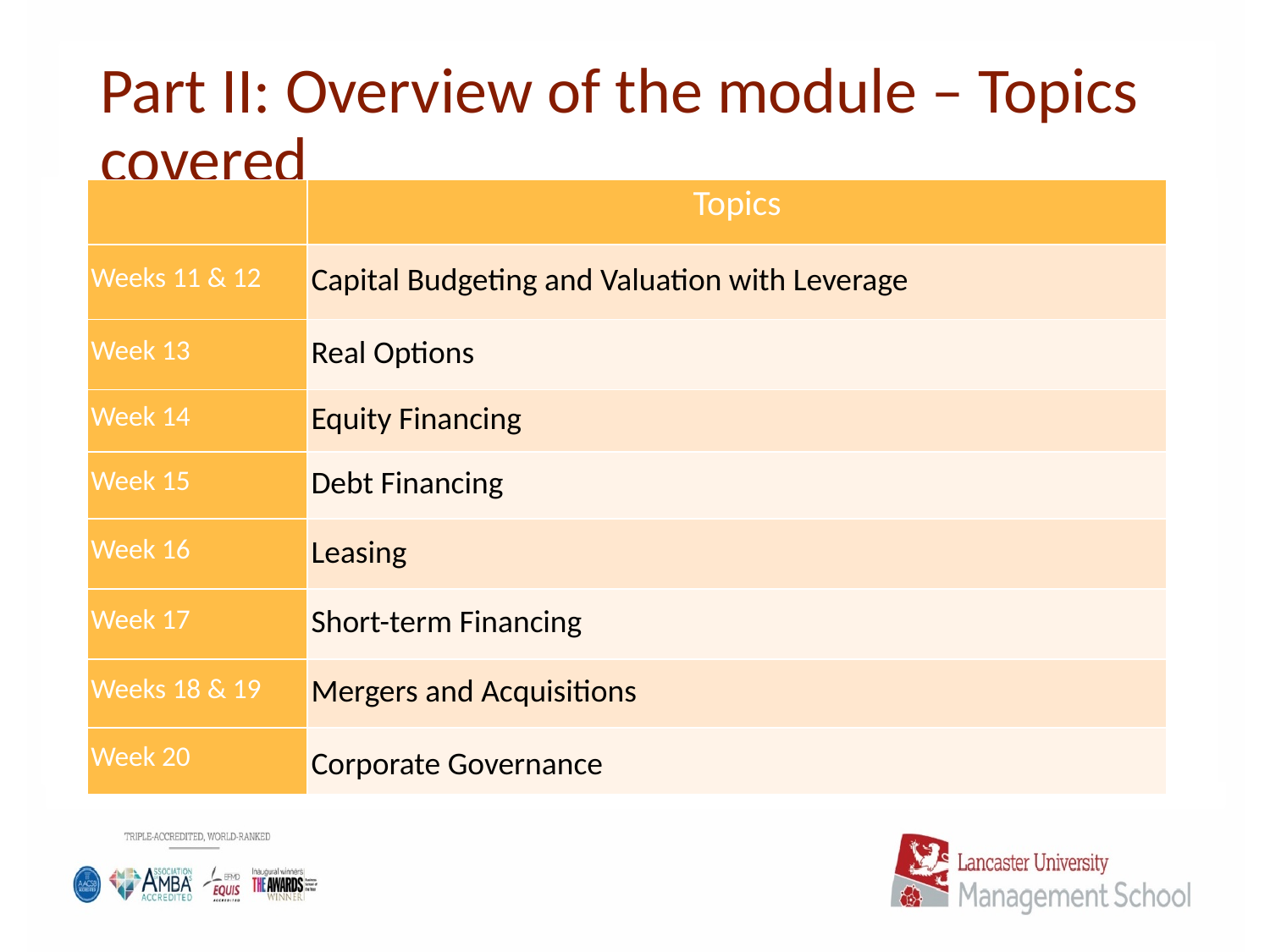

# Part II: Overview of the module – Topics covered
|  | Topics |
| --- | --- |
| Weeks 11 & 12 | Capital Budgeting and Valuation with Leverage |
| Week 13 | Real Options |
| Week 14 | Equity Financing |
| Week 15 | Debt Financing |
| Week 16 | Leasing |
| Week 17 | Short-term Financing |
| Weeks 18 & 19 | Mergers and Acquisitions |
| Week 20 | Corporate Governance |